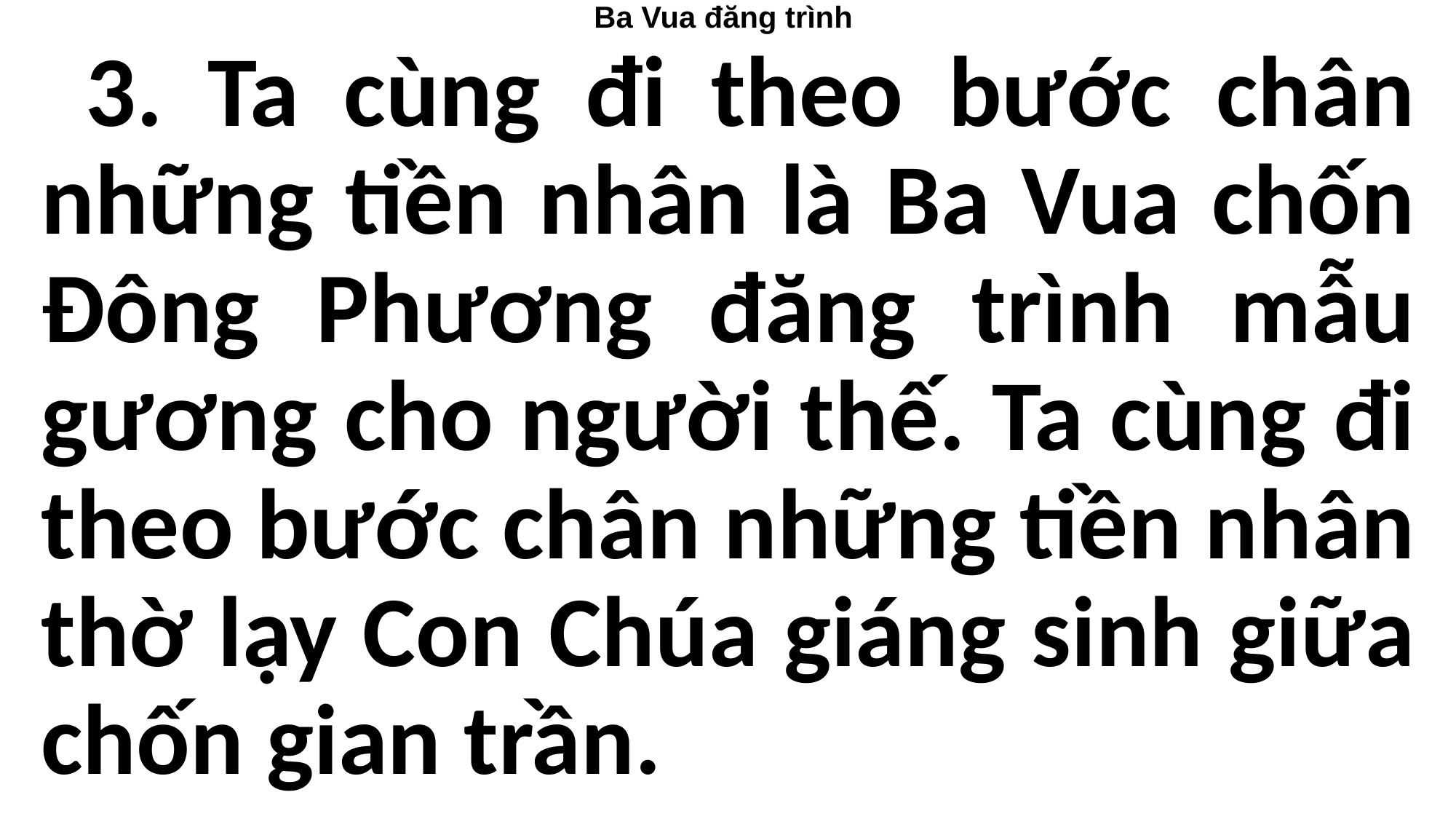

Ba Vua đăng trình
 3. Ta cùng đi theo bước chân những tiền nhân là Ba Vua chốn Đông Phương đăng trình mẫu gương cho người thế. Ta cùng đi theo bước chân những tiền nhân thờ lạy Con Chúa giáng sinh giữa chốn gian trần.
#